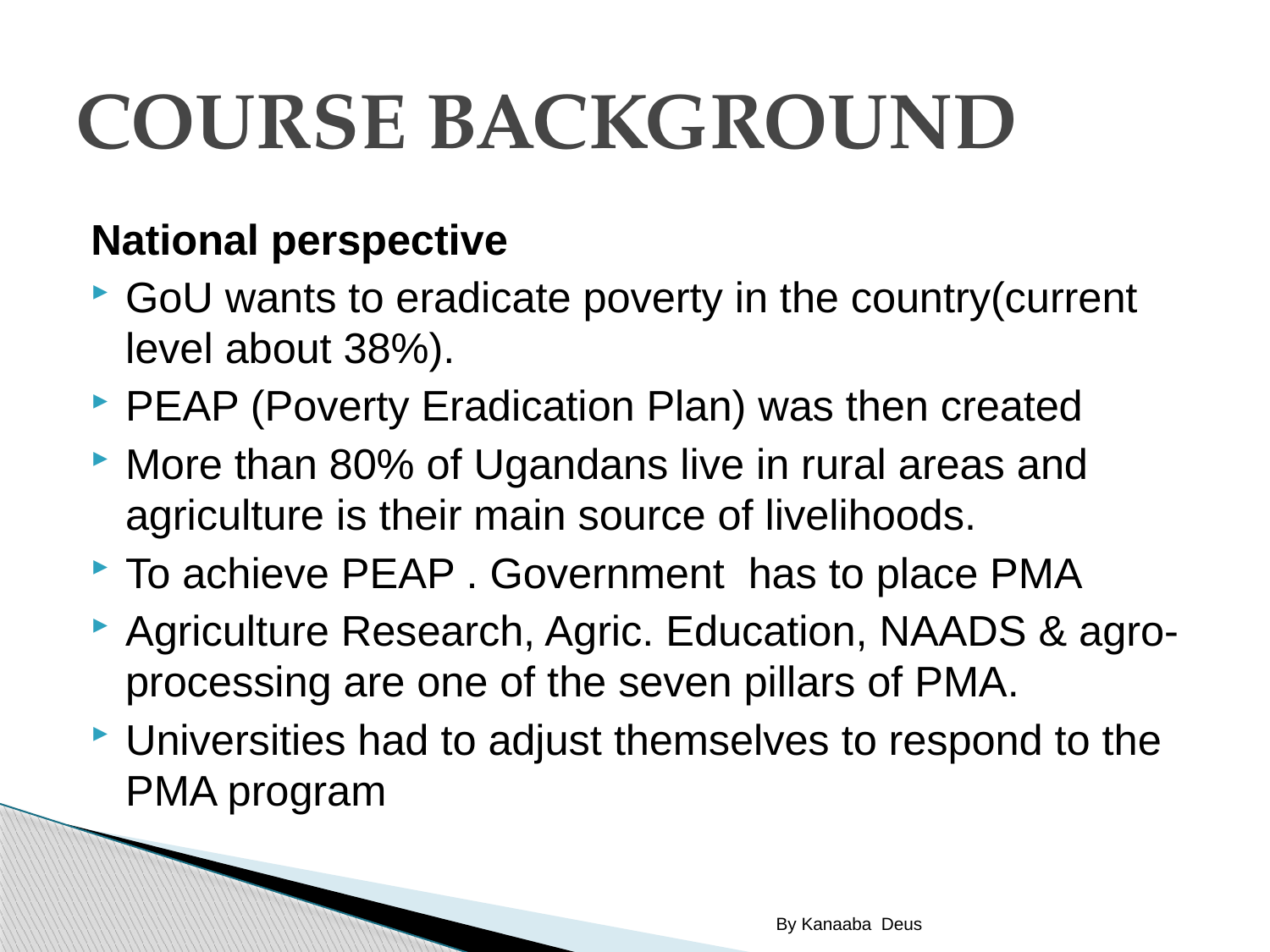

# COURSE BACKGROUND
National perspective
GoU wants to eradicate poverty in the country(current level about 38%).
PEAP (Poverty Eradication Plan) was then created
More than 80% of Ugandans live in rural areas and agriculture is their main source of livelihoods.
To achieve PEAP . Government  has to place PMA
Agriculture Research, Agric. Education, NAADS & agro-processing are one of the seven pillars of PMA.
Universities had to adjust themselves to respond to the PMA program

By Kanaaba  Deus